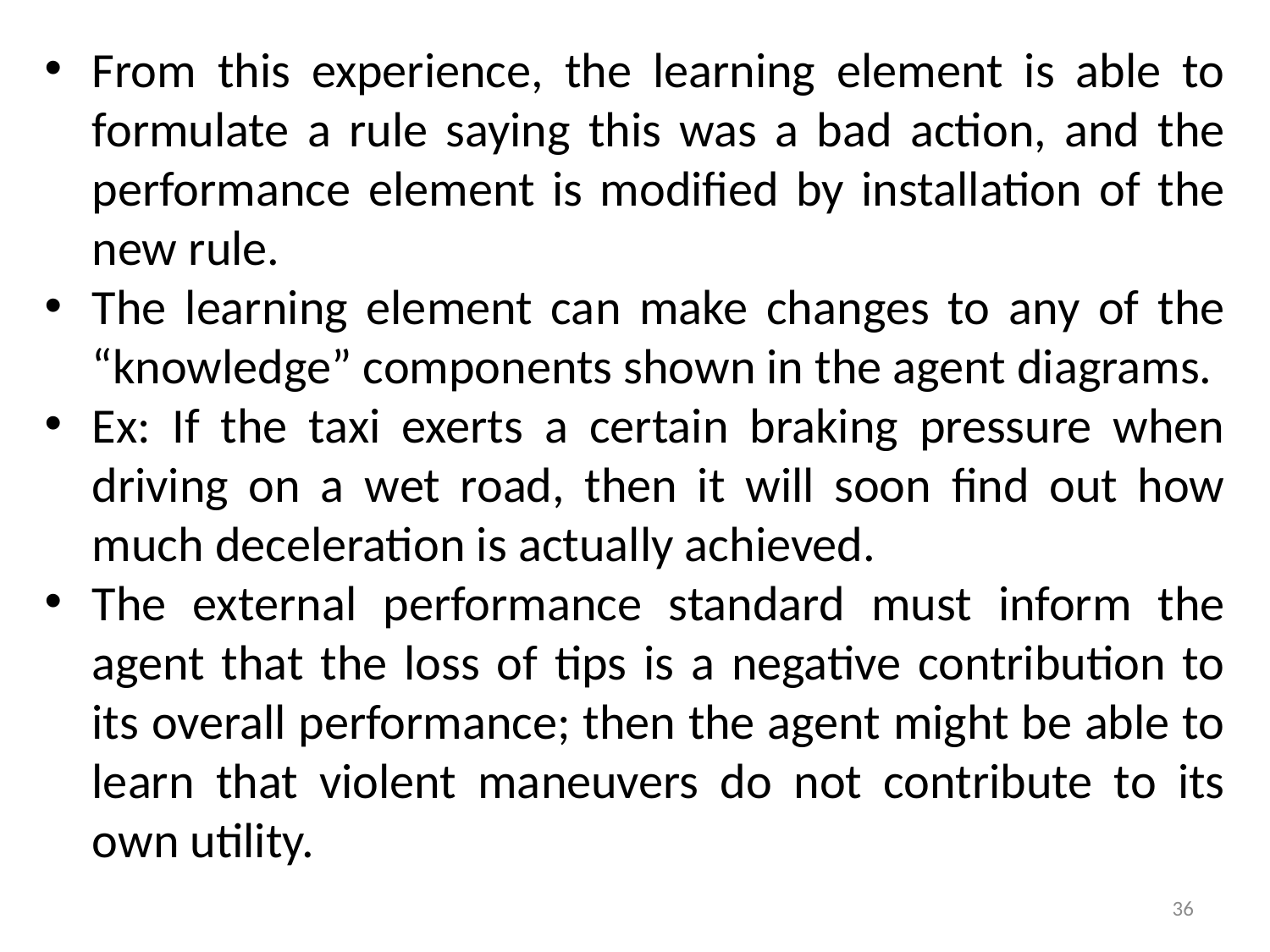

From this experience, the learning element is able to formulate a rule saying this was a bad action, and the performance element is modified by installation of the new rule.
The learning element can make changes to any of the “knowledge” components shown in the agent diagrams.
Ex: If the taxi exerts a certain braking pressure when driving on a wet road, then it will soon find out how much deceleration is actually achieved.
The external performance standard must inform the agent that the loss of tips is a negative contribution to its overall performance; then the agent might be able to learn that violent maneuvers do not contribute to its own utility.

36